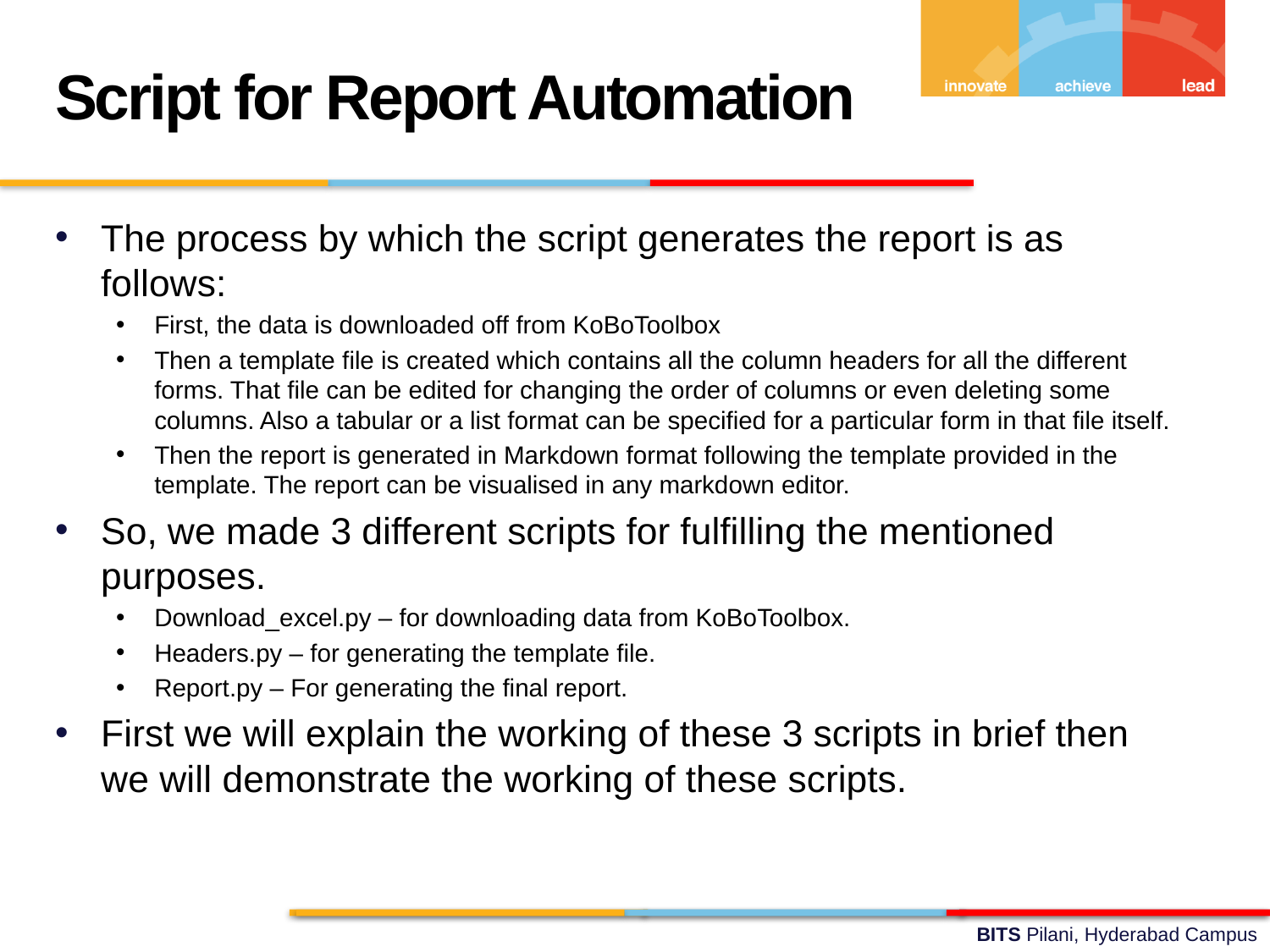

Script for Report Automation
The process by which the script generates the report is as follows:
First, the data is downloaded off from KoBoToolbox
Then a template file is created which contains all the column headers for all the different forms. That file can be edited for changing the order of columns or even deleting some columns. Also a tabular or a list format can be specified for a particular form in that file itself.
Then the report is generated in Markdown format following the template provided in the template. The report can be visualised in any markdown editor.
So, we made 3 different scripts for fulfilling the mentioned purposes.
Download_excel.py – for downloading data from KoBoToolbox.
Headers.py – for generating the template file.
Report.py – For generating the final report.
First we will explain the working of these 3 scripts in brief then we will demonstrate the working of these scripts.